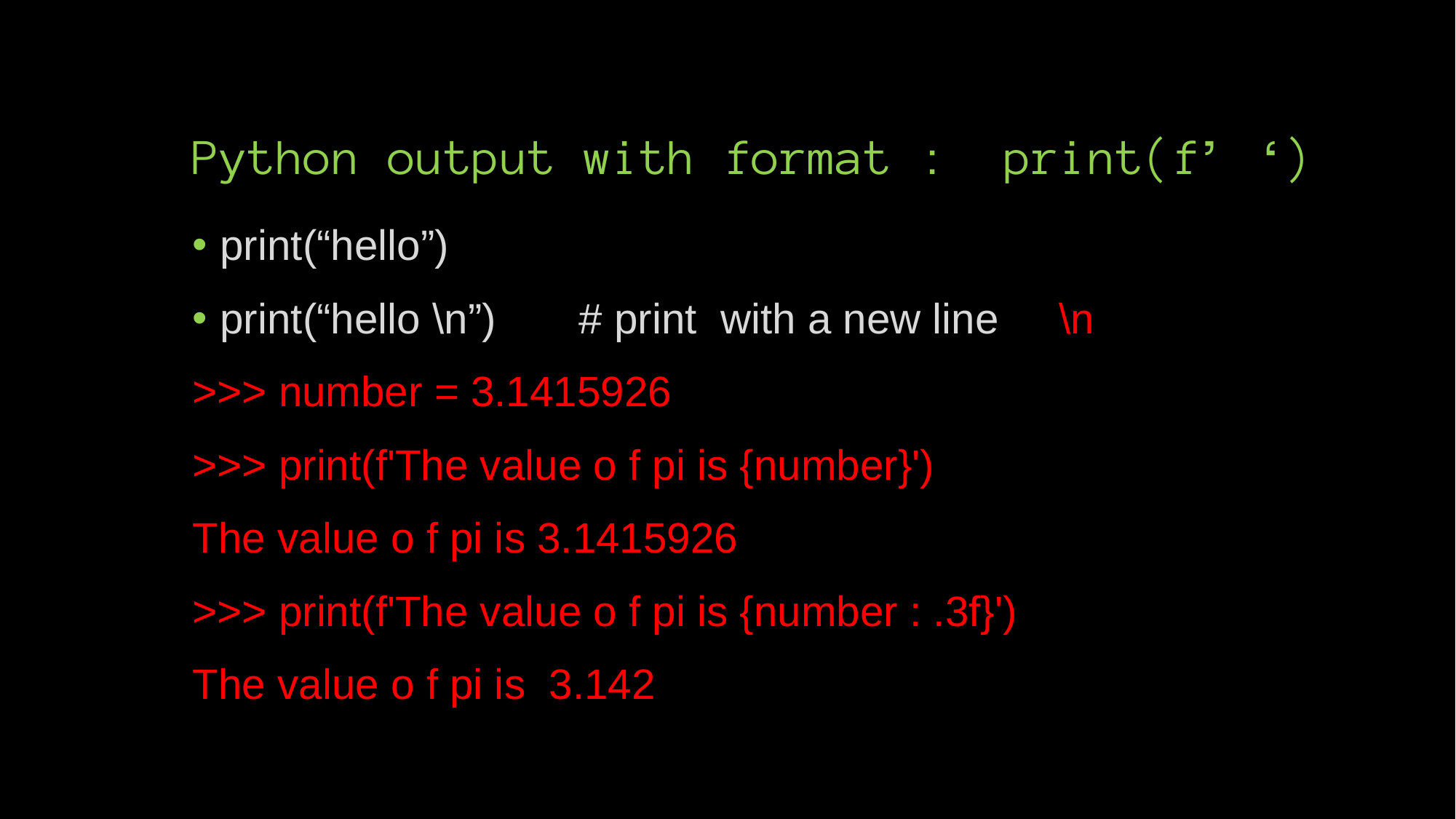

# Python output with format :  print(f’ ‘)
print(“hello”)
print(“hello \n”)       # print  with a new line     \n
>>> number = 3.1415926
>>> print(f'The value o f pi is {number}')
The value o f pi is 3.1415926
>>> print(f'The value o f pi is {number : .3f}')
The value o f pi is  3.142